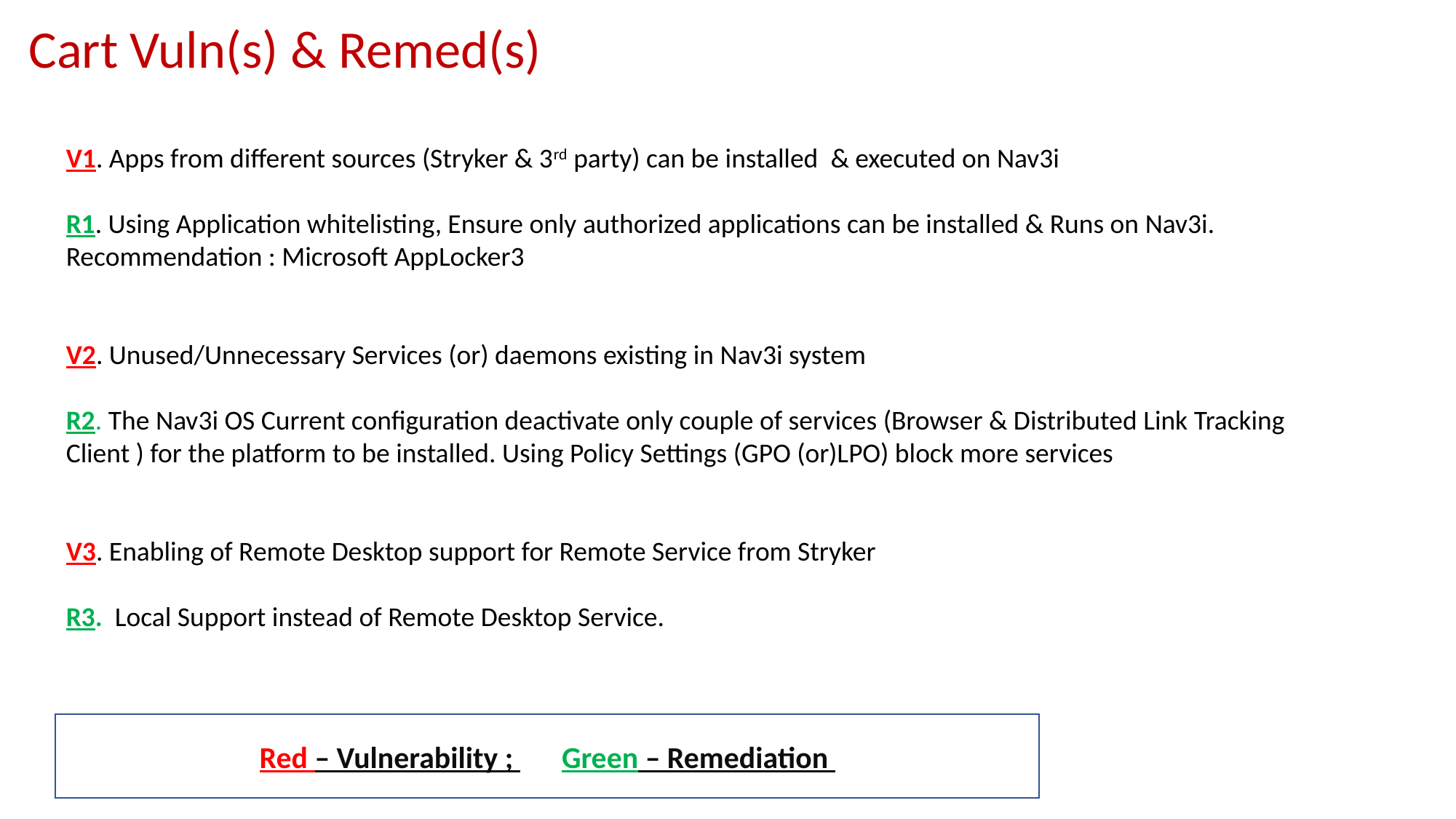

# Cart Vuln(s) & Remed(s)
V1. Apps from different sources (Stryker & 3rd party) can be installed  & executed on Nav3i

R1. Using Application whitelisting, Ensure only authorized applications can be installed & Runs on Nav3i.        Recommendation : Microsoft AppLocker3

V2. Unused/Unnecessary Services (or) daemons existing in Nav3i system

R2. The Nav3i OS Current configuration deactivate only couple of services (Browser & Distributed Link Tracking Client ) for the platform to be installed. Using Policy Settings (GPO (or)LPO) block more services

V3. Enabling of Remote Desktop support for Remote Service from Stryker

R3.  Local Support instead of Remote Desktop Service.

Red – Vulnerability ;       Green – Remediation